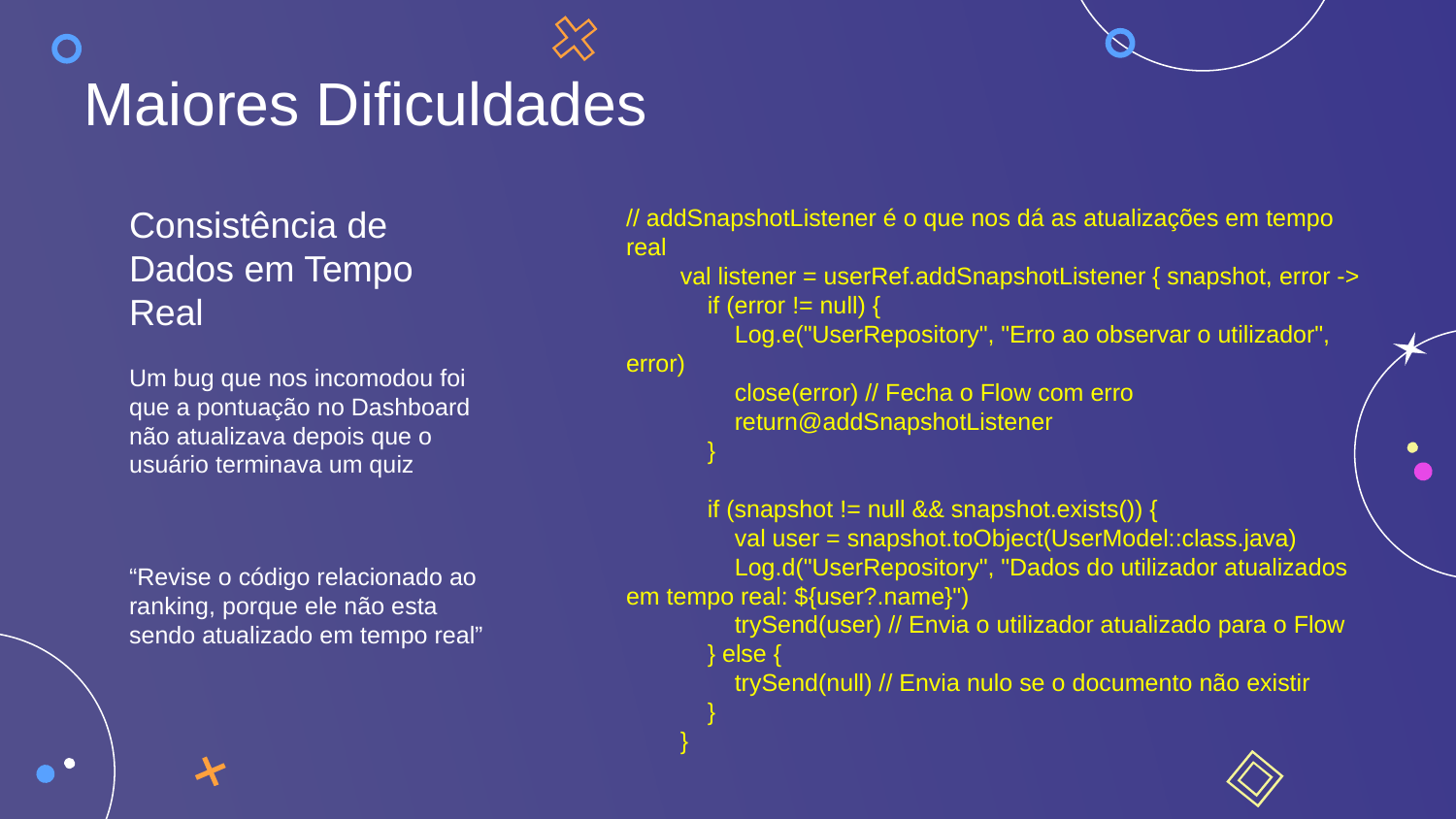

# Maiores Dificuldades
// addSnapshotListener é o que nos dá as atualizações em tempo real
        val listener = userRef.addSnapshotListener { snapshot, error ->
            if (error != null) {
                Log.e("UserRepository", "Erro ao observar o utilizador", error)
                close(error) // Fecha o Flow com erro
                return@addSnapshotListener
            }

            if (snapshot != null && snapshot.exists()) {
                val user = snapshot.toObject(UserModel::class.java)
                Log.d("UserRepository", "Dados do utilizador atualizados em tempo real: ${user?.name}")
                trySend(user) // Envia o utilizador atualizado para o Flow
            } else {
                trySend(null) // Envia nulo se o documento não existir
            }
        }
Consistência de Dados em Tempo Real
Um bug que nos incomodou foi que a pontuação no Dashboard não atualizava depois que o usuário terminava um quiz
“Revise o código relacionado ao ranking, porque ele não esta sendo atualizado em tempo real”